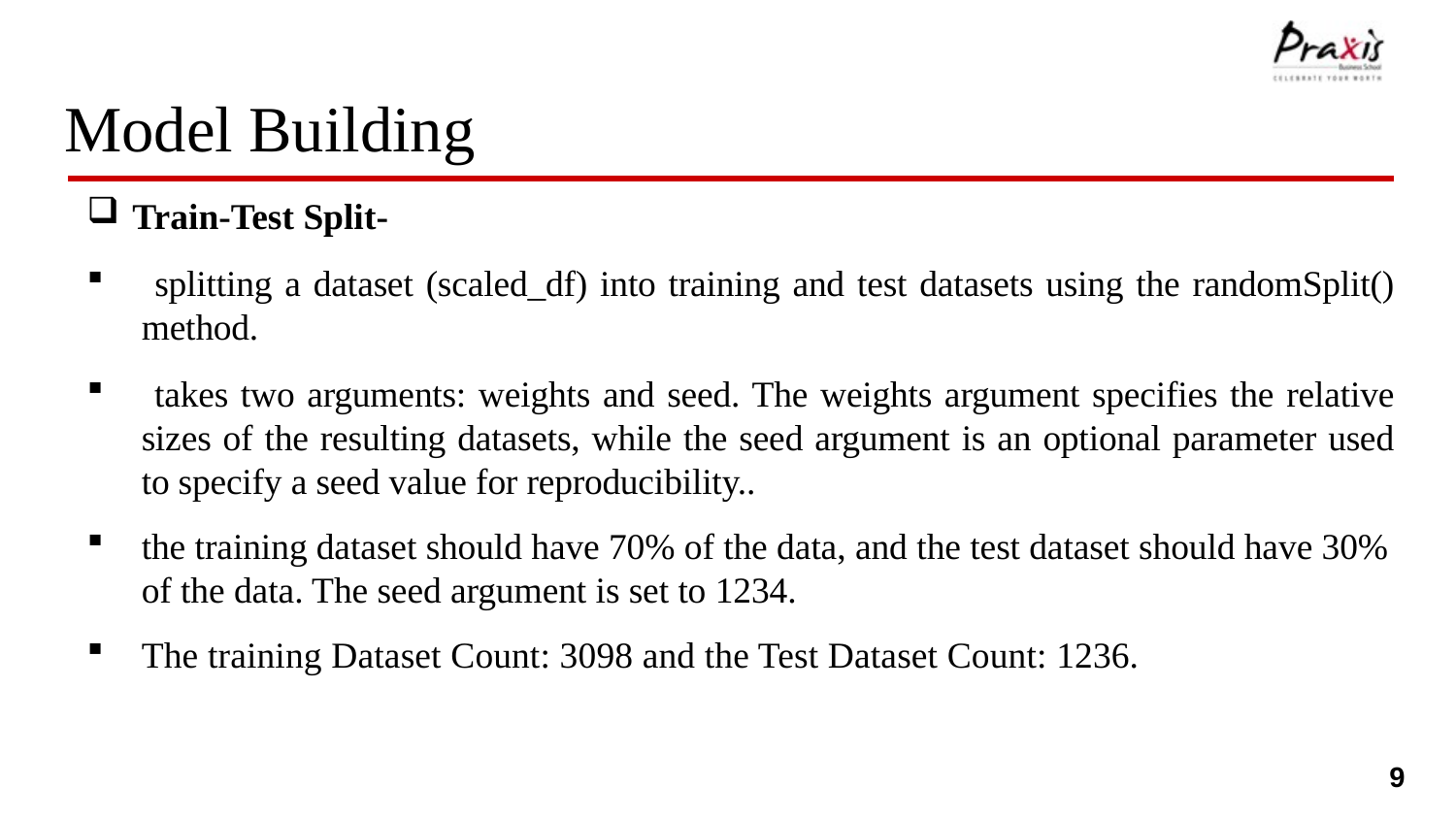

# Model Building
Train-Test Split-
 splitting a dataset (scaled_df) into training and test datasets using the randomSplit() method.
 takes two arguments: weights and seed. The weights argument specifies the relative sizes of the resulting datasets, while the seed argument is an optional parameter used to specify a seed value for reproducibility..
the training dataset should have 70% of the data, and the test dataset should have 30% of the data. The seed argument is set to 1234.
The training Dataset Count: 3098 and the Test Dataset Count: 1236.
9